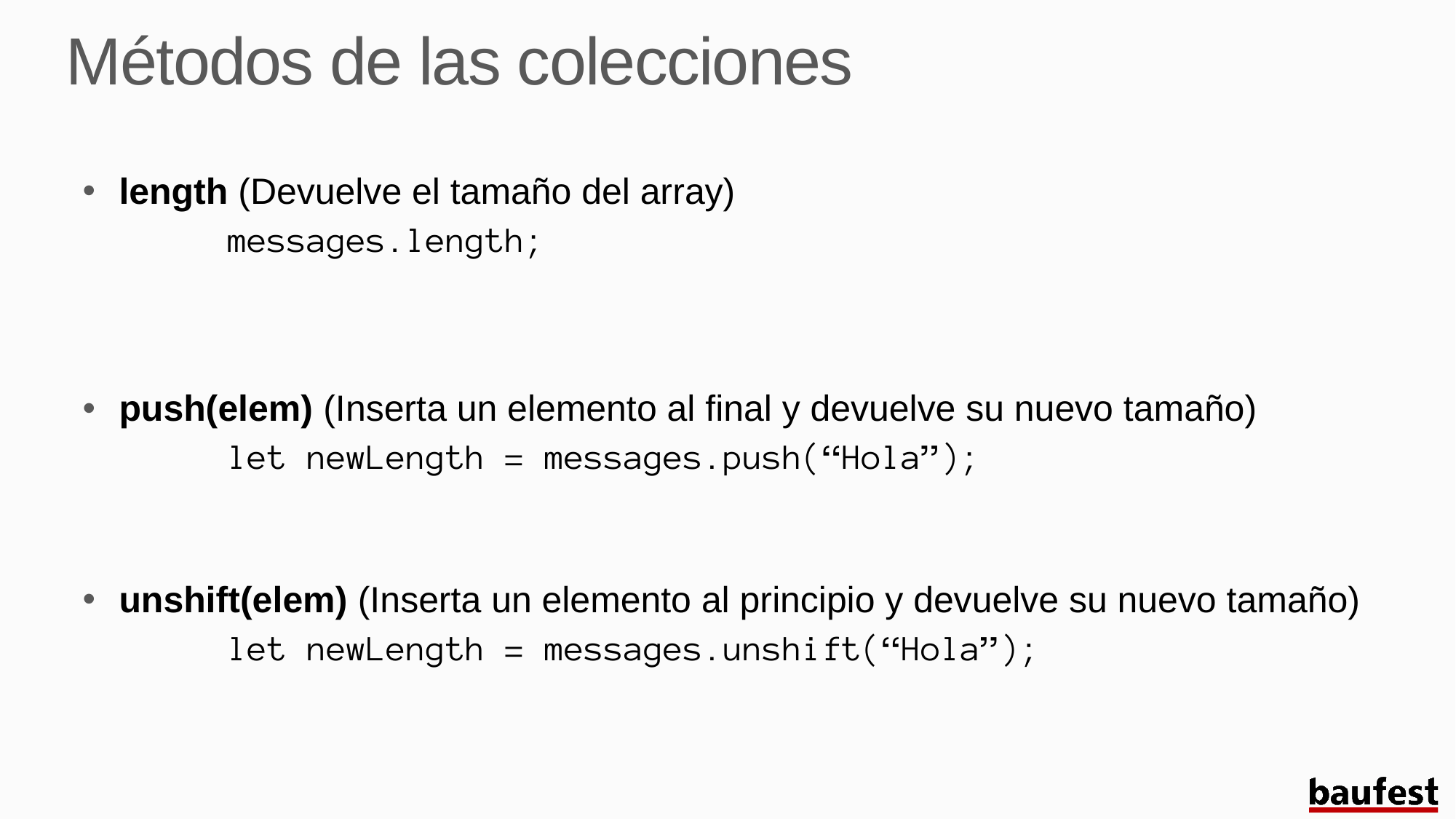

# Métodos de las colecciones
length (Devuelve el tamaño del array)
	messages.length;

push(elem) (Inserta un elemento al final y devuelve su nuevo tamaño)
	let newLength = messages.push(“Hola”);

unshift(elem) (Inserta un elemento al principio y devuelve su nuevo tamaño)
	let newLength = messages.unshift(“Hola”);